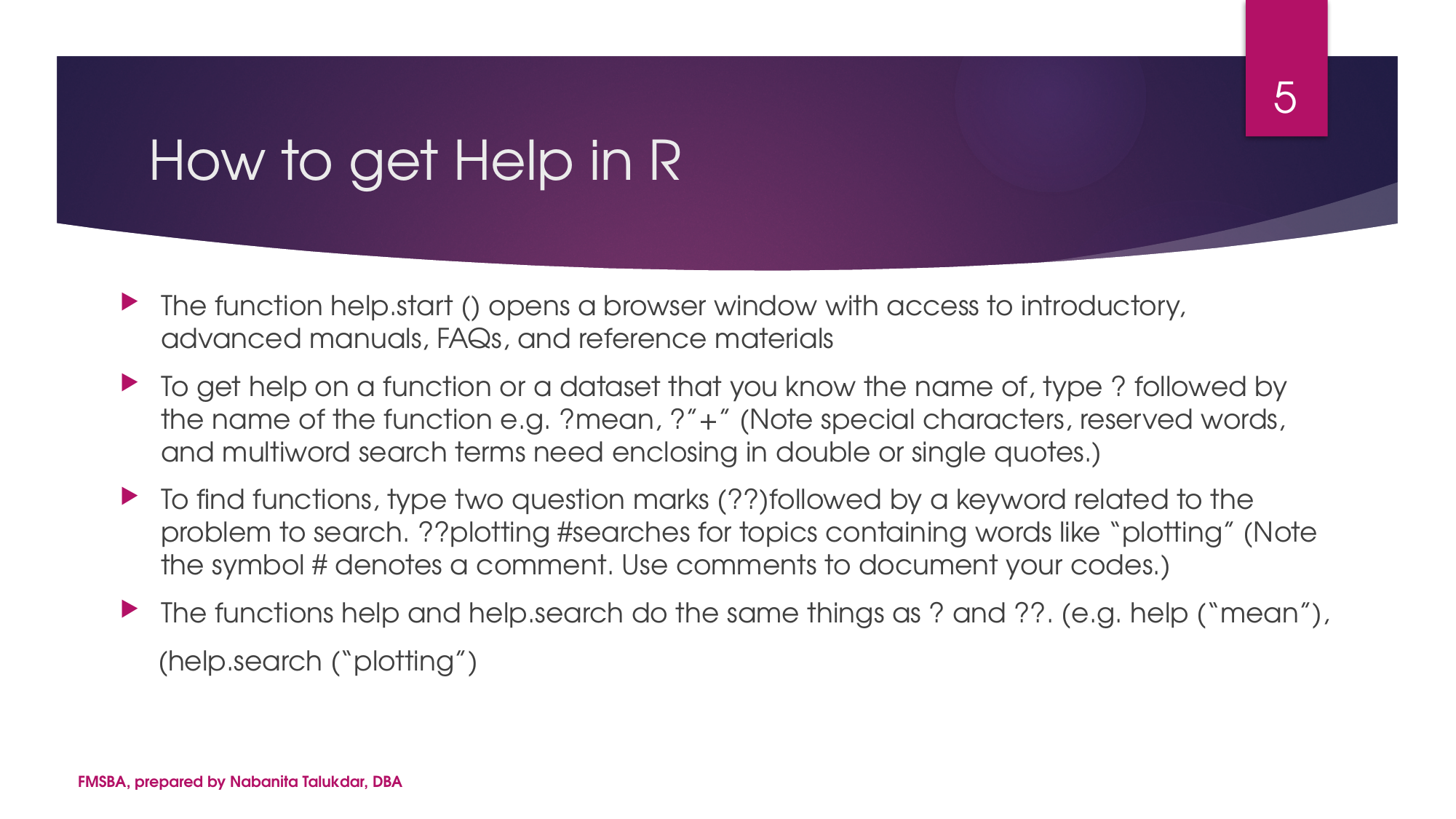

5
# How to get Help in R
The function help.start () opens a browser window with access to introductory, advanced manuals, FAQs, and reference materials
To get help on a function or a dataset that you know the name of, type ? followed by the name of the function e.g. ?mean, ?”+” (Note special characters, reserved words, and multiword search terms need enclosing in double or single quotes.)
To find functions, type two question marks (??)followed by a keyword related to the problem to search. ??plotting #searches for topics containing words like “plotting” (Note the symbol # denotes a comment. Use comments to document your codes.)
The functions help and help.search do the same things as ? and ??. (e.g. help (“mean”),
     (help.search (“plotting”)

FMSBA, prepared by Nabanita Talukdar, DBA